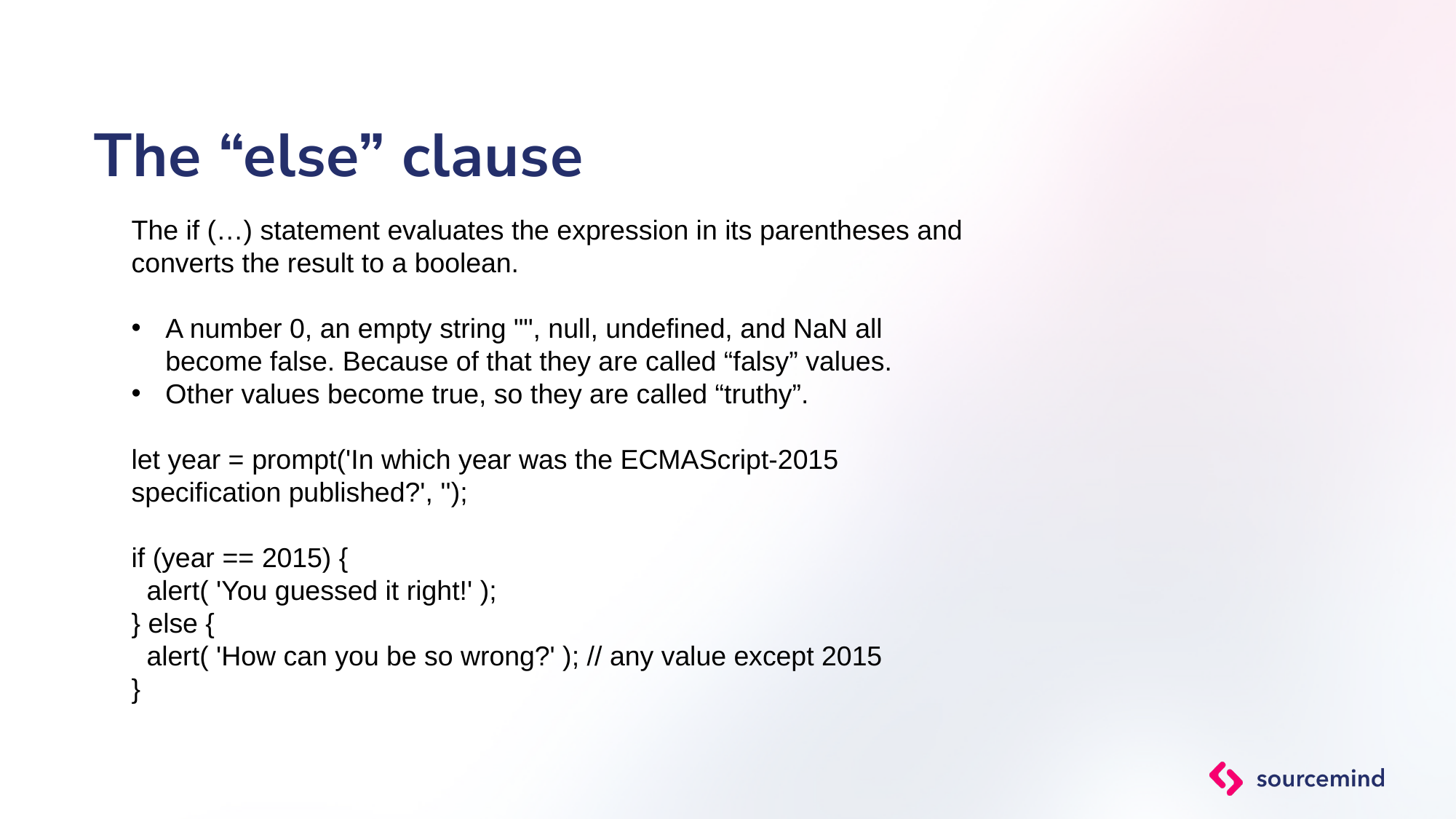

# The “else” clause
The if (…) statement evaluates the expression in its parentheses and converts the result to a boolean.

A number 0, an empty string "", null, undefined, and NaN all become false. Because of that they are called “falsy” values.
Other values become true, so they are called “truthy”.

let year = prompt('In which year was the ECMAScript-2015 specification published?', '');

if (year == 2015) {
  alert( 'You guessed it right!' );
} else {
  alert( 'How can you be so wrong?' ); // any value except 2015
}